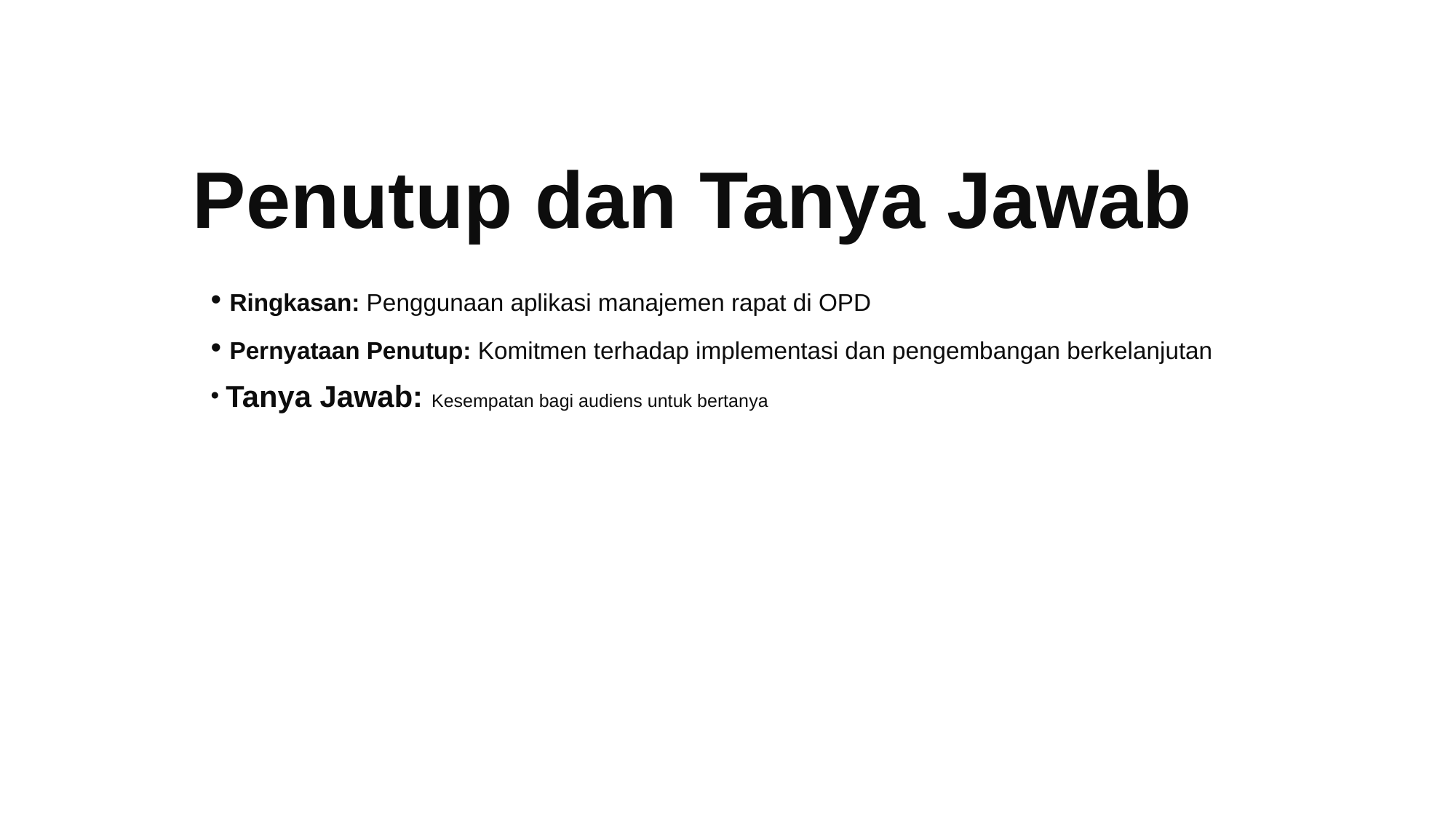

# Penutup dan Tanya Jawab
 Ringkasan: Penggunaan aplikasi manajemen rapat di OPD
 Pernyataan Penutup: Komitmen terhadap implementasi dan pengembangan berkelanjutan
 Tanya Jawab: Kesempatan bagi audiens untuk bertanya